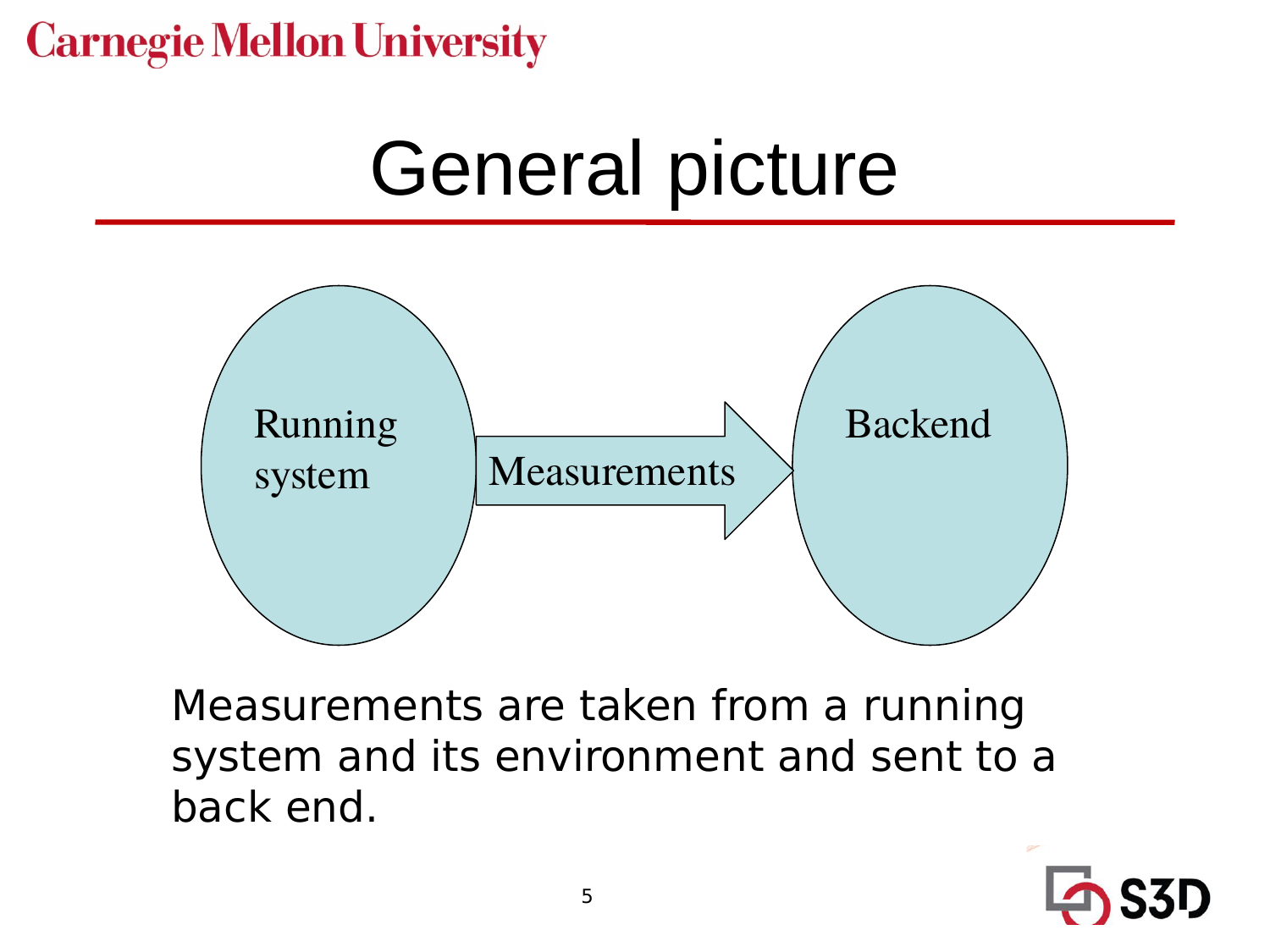

# General picture

Running system

Backend
Measurements
Measurements are taken from a running system and its environment and sent to a back end.